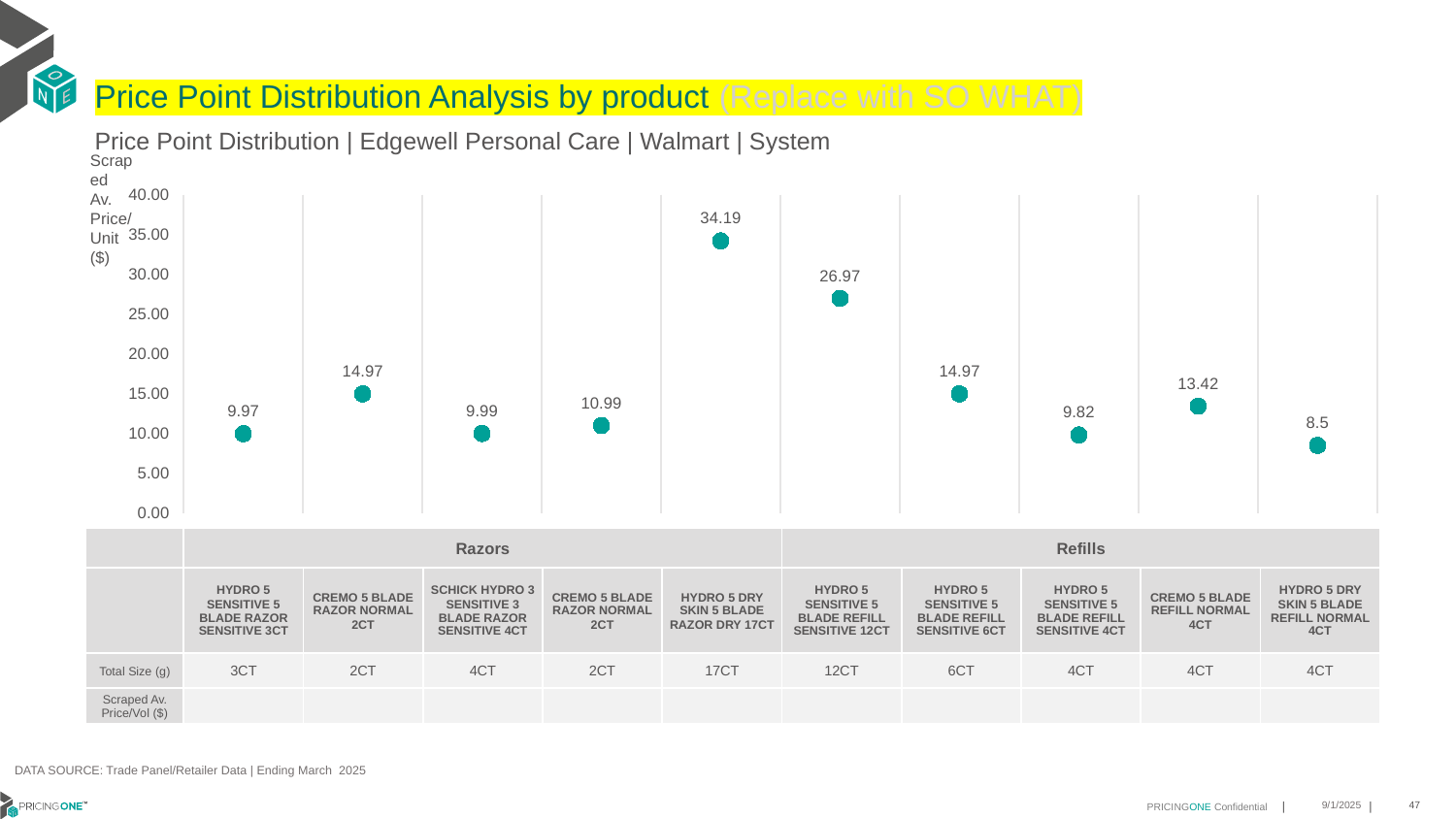

# Price Point Distribution Analysis by product (Replace with SO WHAT)
Price Point Distribution | Edgewell Personal Care | Walmart | System
Scraped Av. Price/Unit ($)

### Chart

| Category | Scraped Av. Price/Unit |
|---|---|
| HYDRO 5 SENSITIVE 5 BLADE RAZOR SENSITIVE 3CT | 9.97 |
| CREMO 5 BLADE RAZOR NORMAL 2CT | 14.97 |
| SCHICK HYDRO 3 SENSITIVE 3 BLADE RAZOR SENSITIVE 4CT | 9.99 |
| HYDRO 5 DRY SKIN 5 BLADE RAZOR DRY 17CT | 10.99 |
| HYDRO 5 SENSITIVE 5 BLADE REFILL SENSITIVE 12CT | 34.19 |
| HYDRO 5 SENSITIVE 5 BLADE REFILL SENSITIVE 6CT | 26.97 |
| HYDRO 5 SENSITIVE 5 BLADE REFILL SENSITIVE 4CT | 14.97 |
| CREMO 5 BLADE REFILL NORMAL 4CT | 9.82 |
| HYDRO 5 DRY SKIN 5 BLADE REFILL NORMAL 4CT | 13.42 |
|  | Razors | Razors | Razors | Razors | Razors | Refills | Refills | Refills | Refills | Refills |
| --- | --- | --- | --- | --- | --- | --- | --- | --- | --- | --- |
|  | HYDRO 5 SENSITIVE 5 BLADE RAZOR SENSITIVE 3CT | CREMO 5 BLADE RAZOR NORMAL 2CT | SCHICK HYDRO 3 SENSITIVE 3 BLADE RAZOR SENSITIVE 4CT | CREMO 5 BLADE RAZOR NORMAL 2CT | HYDRO 5 DRY SKIN 5 BLADE RAZOR DRY 17CT | HYDRO 5 SENSITIVE 5 BLADE REFILL SENSITIVE 12CT | HYDRO 5 SENSITIVE 5 BLADE REFILL SENSITIVE 6CT | HYDRO 5 SENSITIVE 5 BLADE REFILL SENSITIVE 4CT | CREMO 5 BLADE REFILL NORMAL 4CT | HYDRO 5 DRY SKIN 5 BLADE REFILL NORMAL 4CT |
| Total Size (g) | 3CT | 2CT | 4CT | 2CT | 17CT | 12CT | 6CT | 4CT | 4CT | 4CT |
| Scraped Av. Price/Vol ($) |  |  |  |  |  |  |  |  |  |  |
DATA SOURCE: Trade Panel/Retailer Data | Ending March  2025
9/1/2025
47